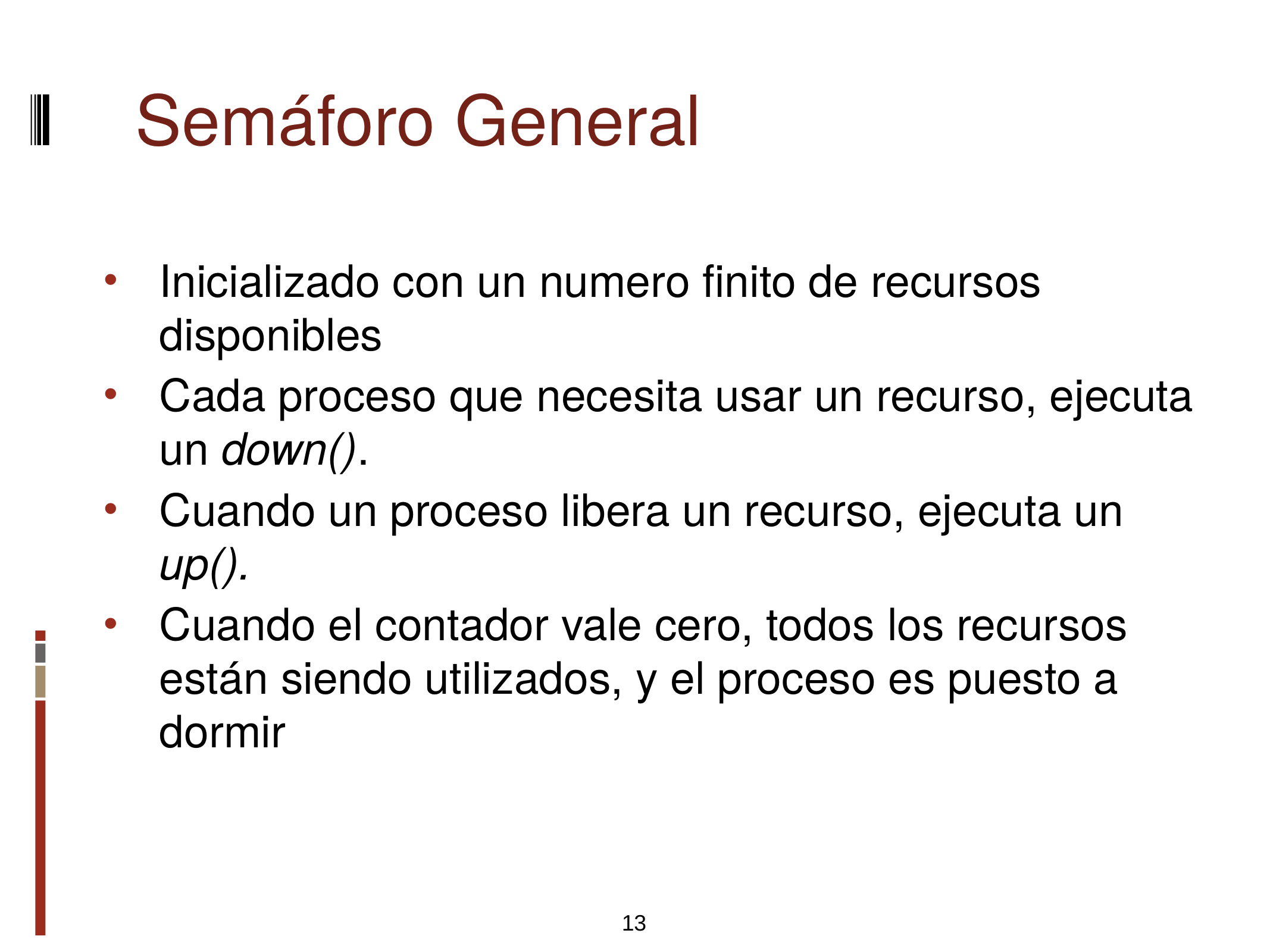

Semáforo General

Inicializado con un numero finito de recursos disponibles
Cada proceso que necesita usar un recurso, ejecuta un down().
Cuando un proceso libera un recurso, ejecuta un up().
Cuando el contador vale cero, todos los recursos están siendo utilizados, y el proceso es puesto a   dormir

13